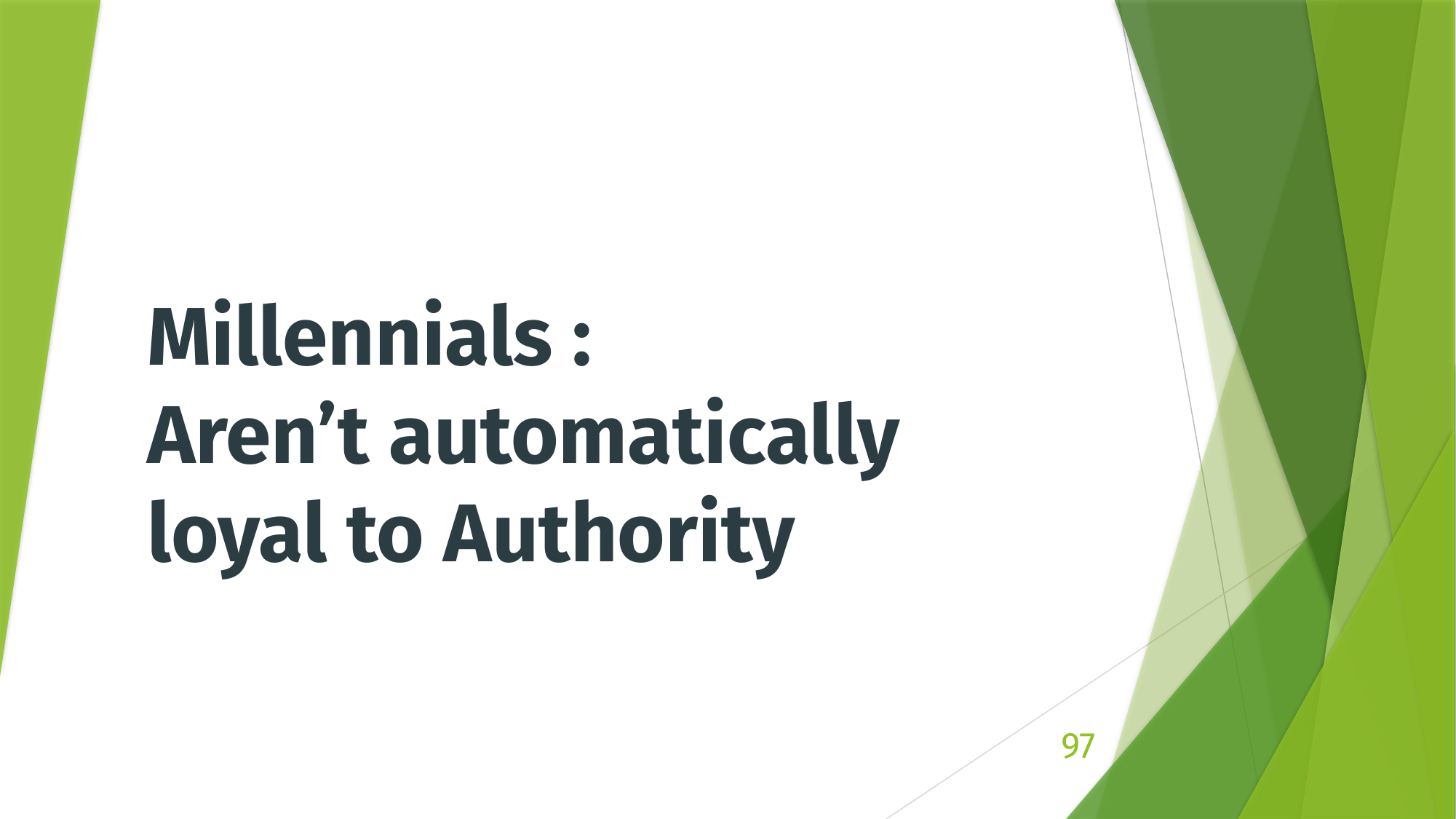

Millennials :
Aren’t automatically
loyal to Authority
97